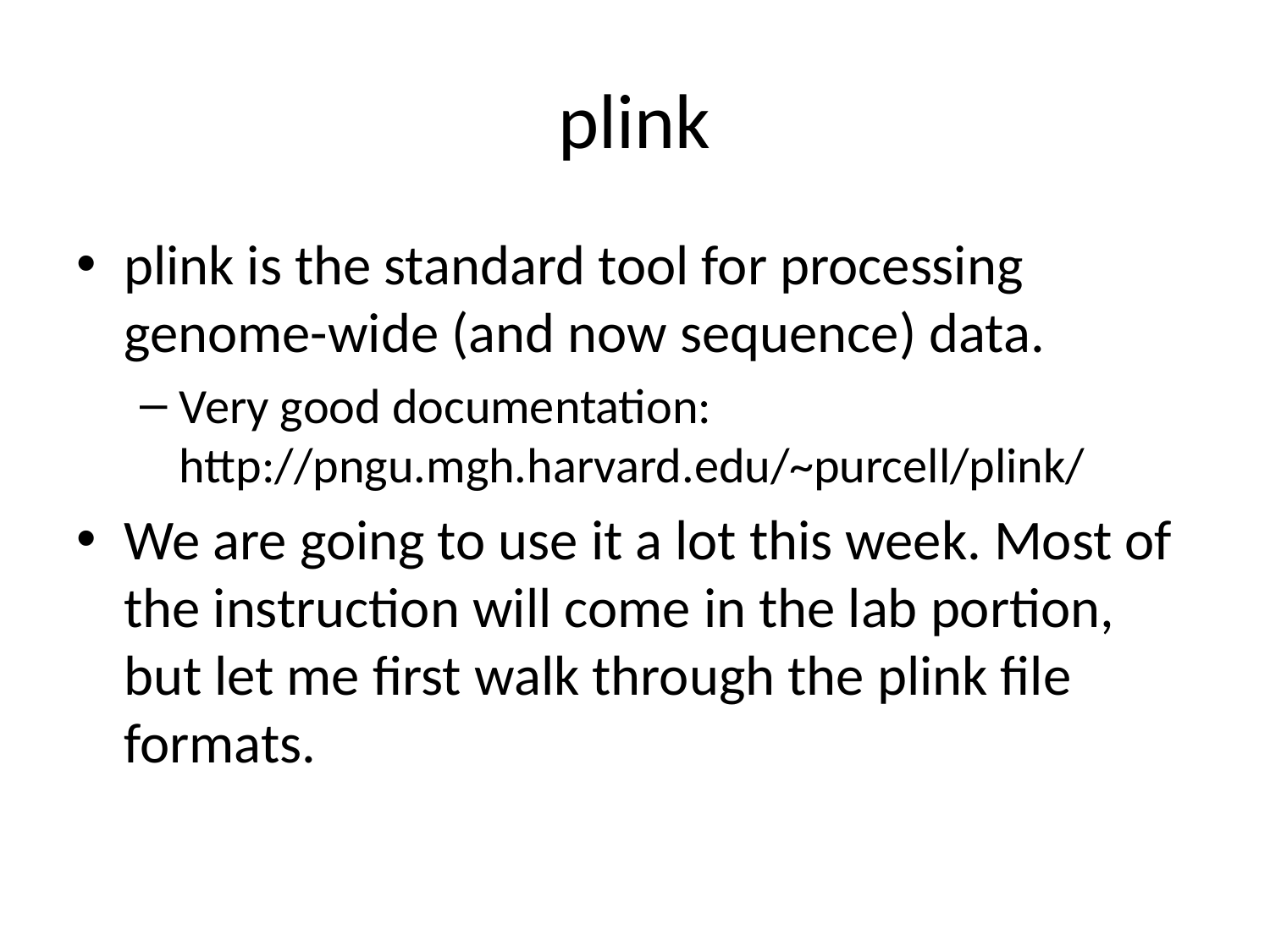

# plink
plink is the standard tool for processing genome-wide (and now sequence) data.
Very good documentation: http://pngu.mgh.harvard.edu/~purcell/plink/
We are going to use it a lot this week. Most of the instruction will come in the lab portion, but let me first walk through the plink file formats.